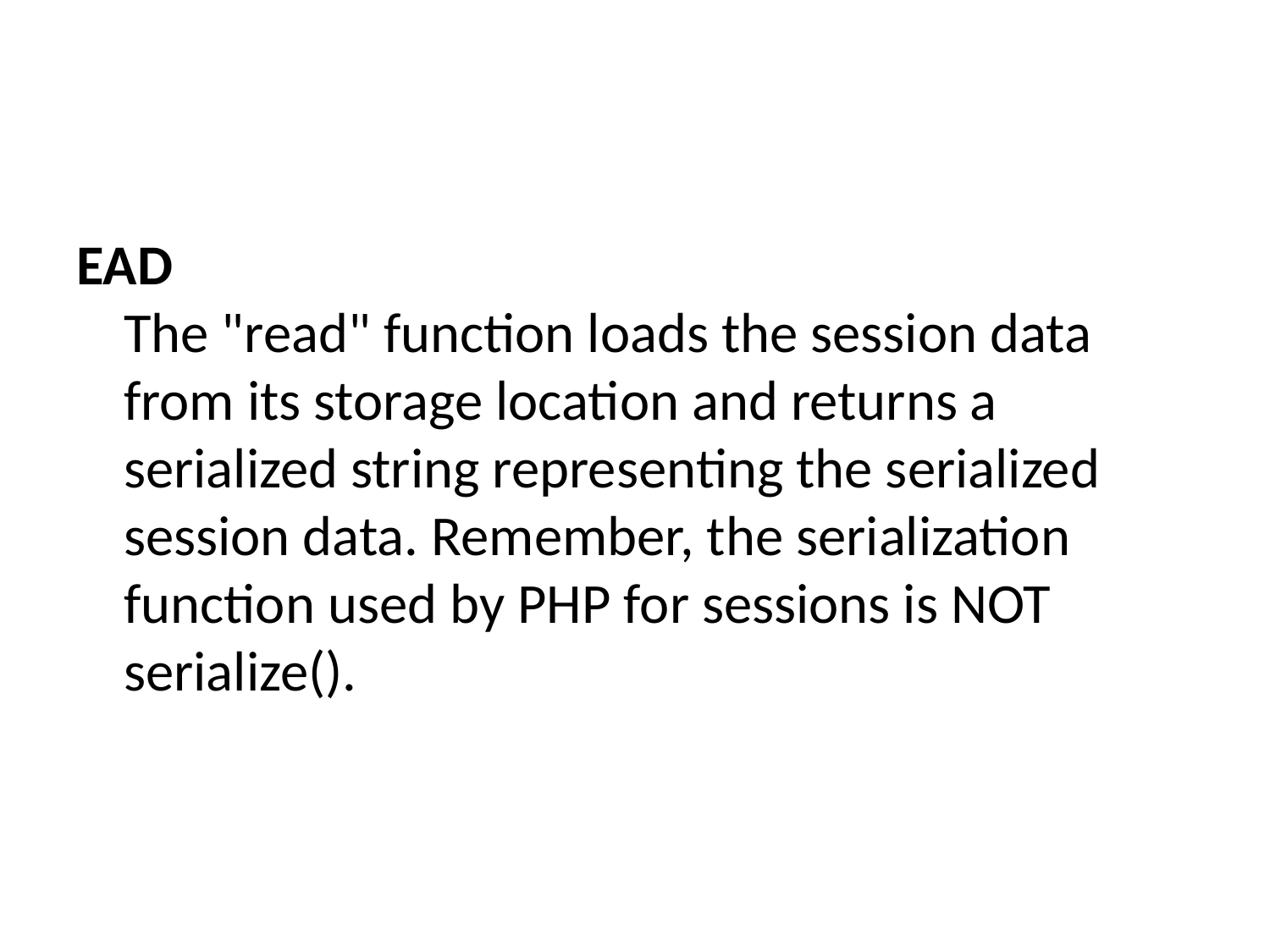

#
EAD
The "read" function loads the session data from its storage location and returns a serialized string representing the serialized session data. Remember, the serialization function used by PHP for sessions is NOT serialize().